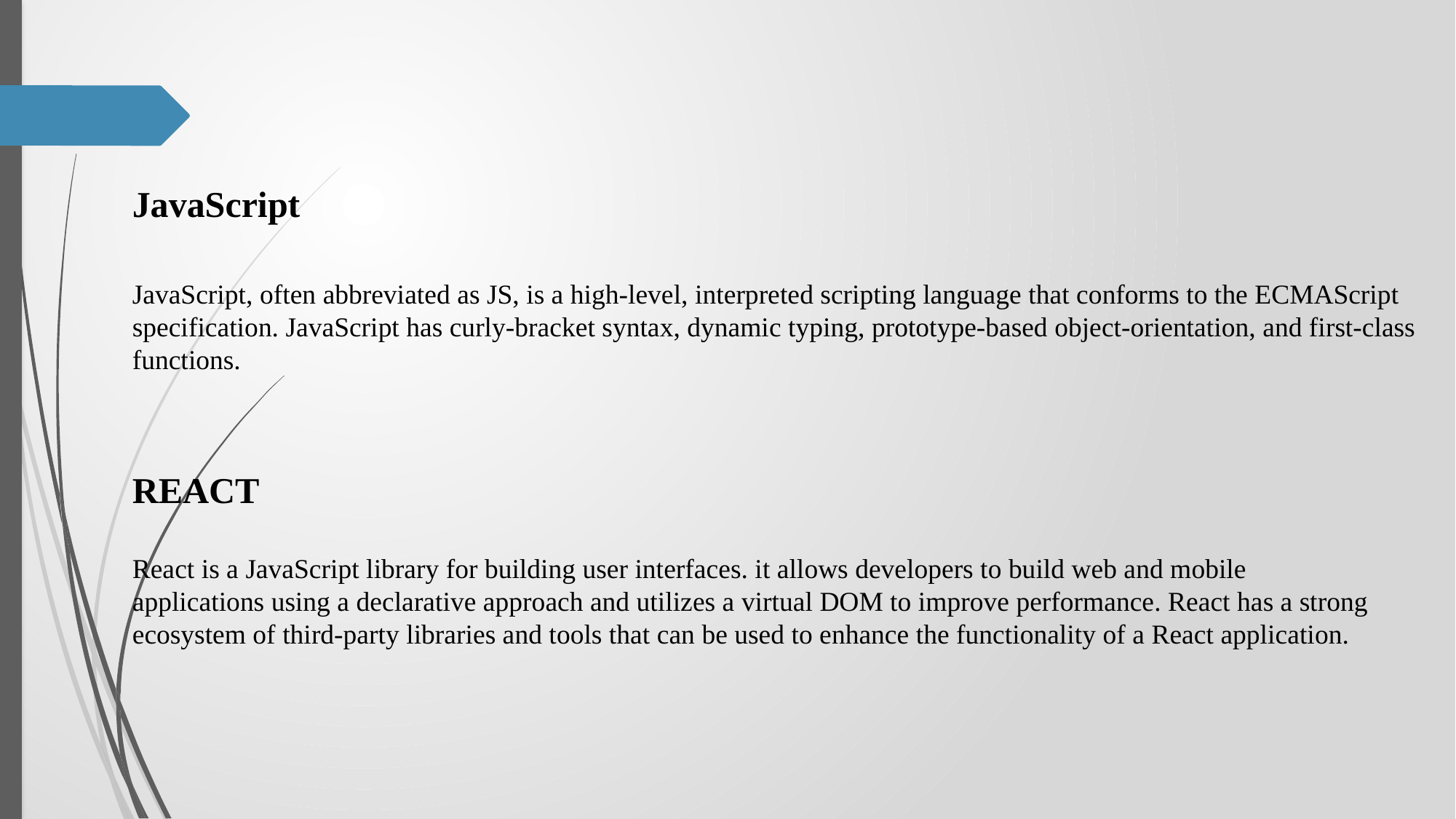

JavaScript
JavaScript, often abbreviated as JS, is a high-level, interpreted scripting language that conforms to the ECMAScript specification. JavaScript has curly-bracket syntax, dynamic typing, prototype-based object-orientation, and first-class functions.
REACT
React is a JavaScript library for building user interfaces. it allows developers to build web and mobile applications using a declarative approach and utilizes a virtual DOM to improve performance. React has a strong ecosystem of third-party libraries and tools that can be used to enhance the functionality of a React application.